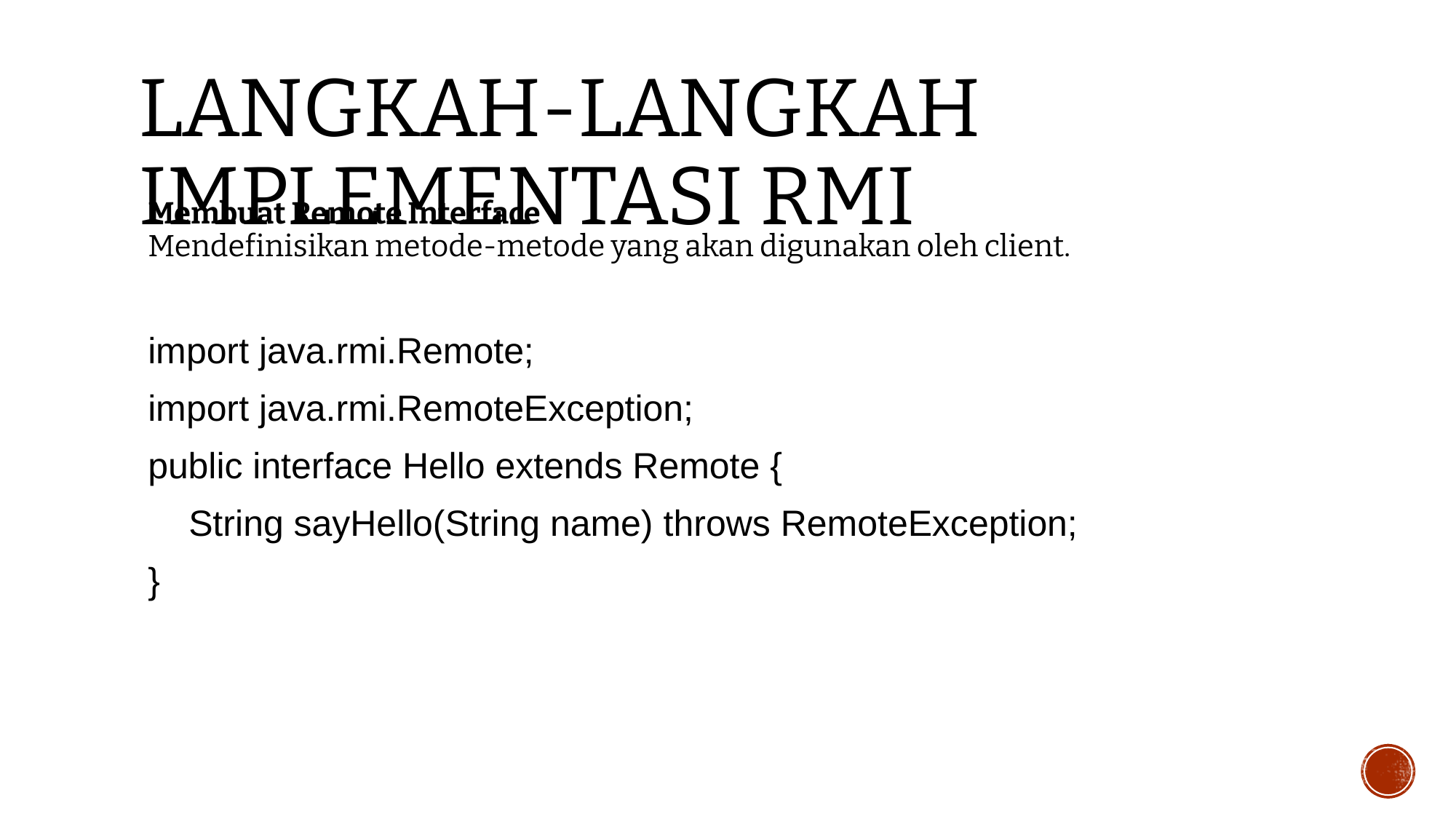

# Langkah-Langkah Implementasi RMI
Membuat Remote Interface
Mendefinisikan metode-metode yang akan digunakan oleh client.

import java.rmi.Remote;
import java.rmi.RemoteException;
public interface Hello extends Remote {
    String sayHello(String name) throws RemoteException;
}